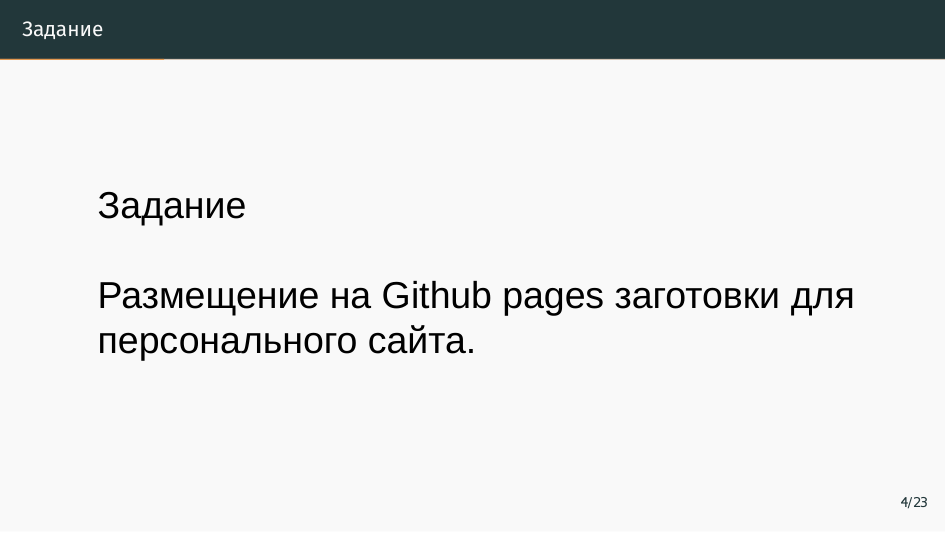

# Задание

Задание

Размещение на Github pages заготовки для персонального сайта.
4/23